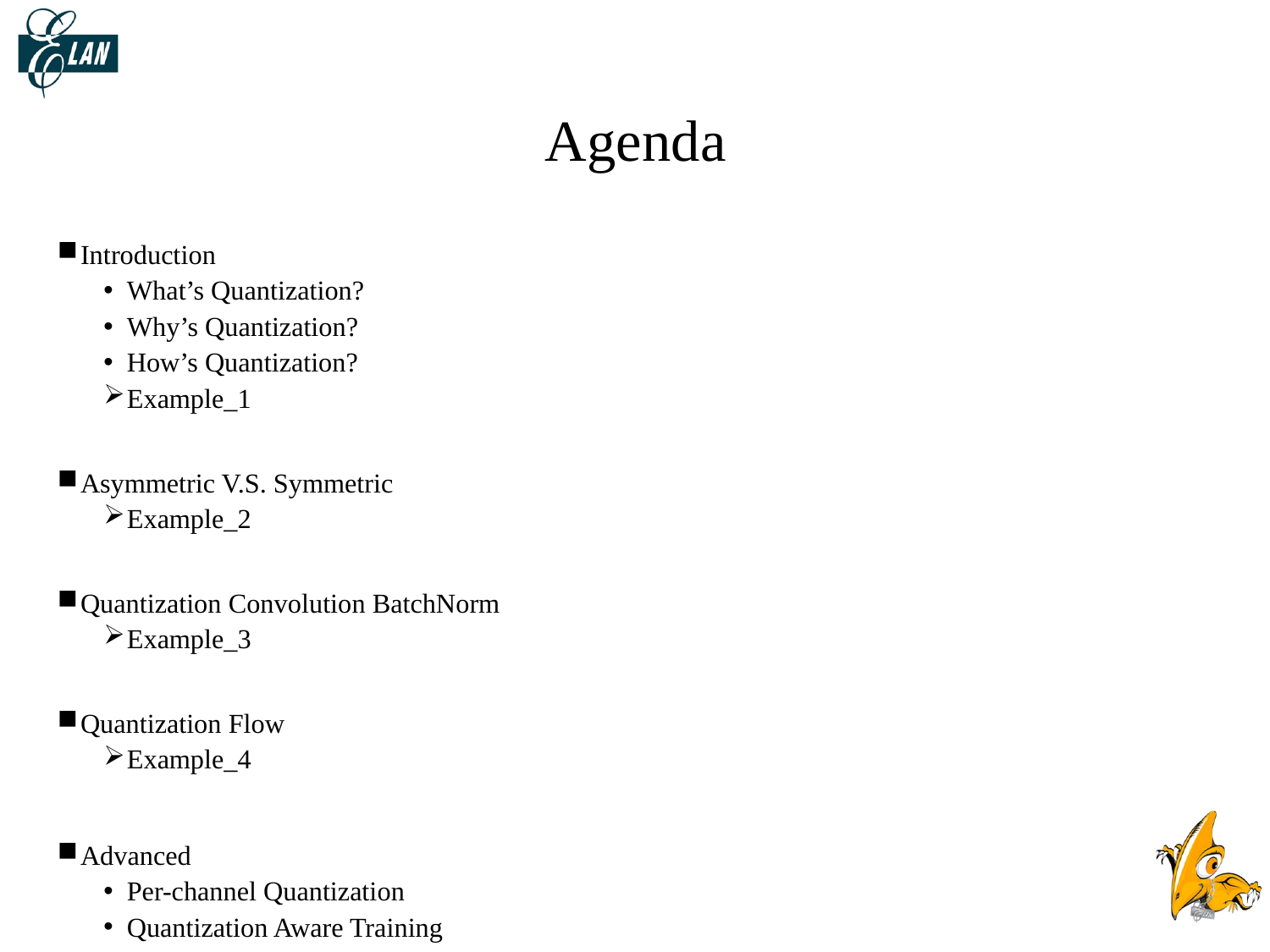

# Agenda
Introduction
What’s Quantization?
Why’s Quantization?
How’s Quantization?
Example_1

Asymmetric V.S. Symmetric
Example_2

Quantization Convolution BatchNorm
Example_3

Quantization Flow
Example_4

Advanced
Per-channel Quantization
Quantization Aware Training